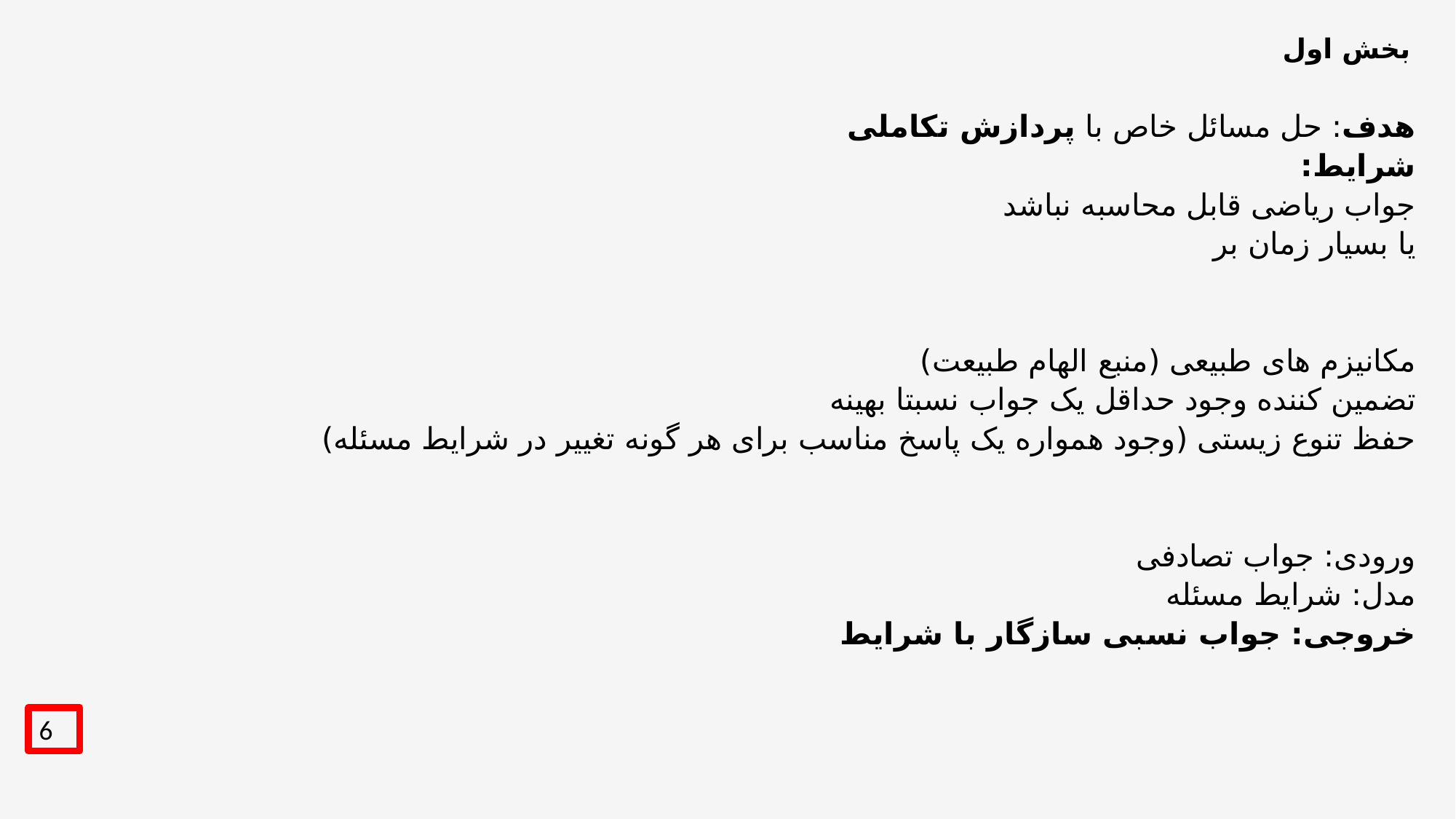

# بخش اول
هدف: حل مسائل خاص با پردازش تکاملی
شرایط:
جواب ریاضی قابل محاسبه نباشد
یا بسیار زمان بر

مکانیزم های طبیعی (منبع الهام طبیعت)
تضمین کننده وجود حداقل یک جواب نسبتا بهینه
حفظ تنوع زیستی (وجود همواره یک پاسخ مناسب برای هر گونه تغییر در شرایط مسئله)

ورودی: جواب تصادفی
مدل: شرایط مسئله
خروجی: جواب نسبی سازگار با شرایط

6